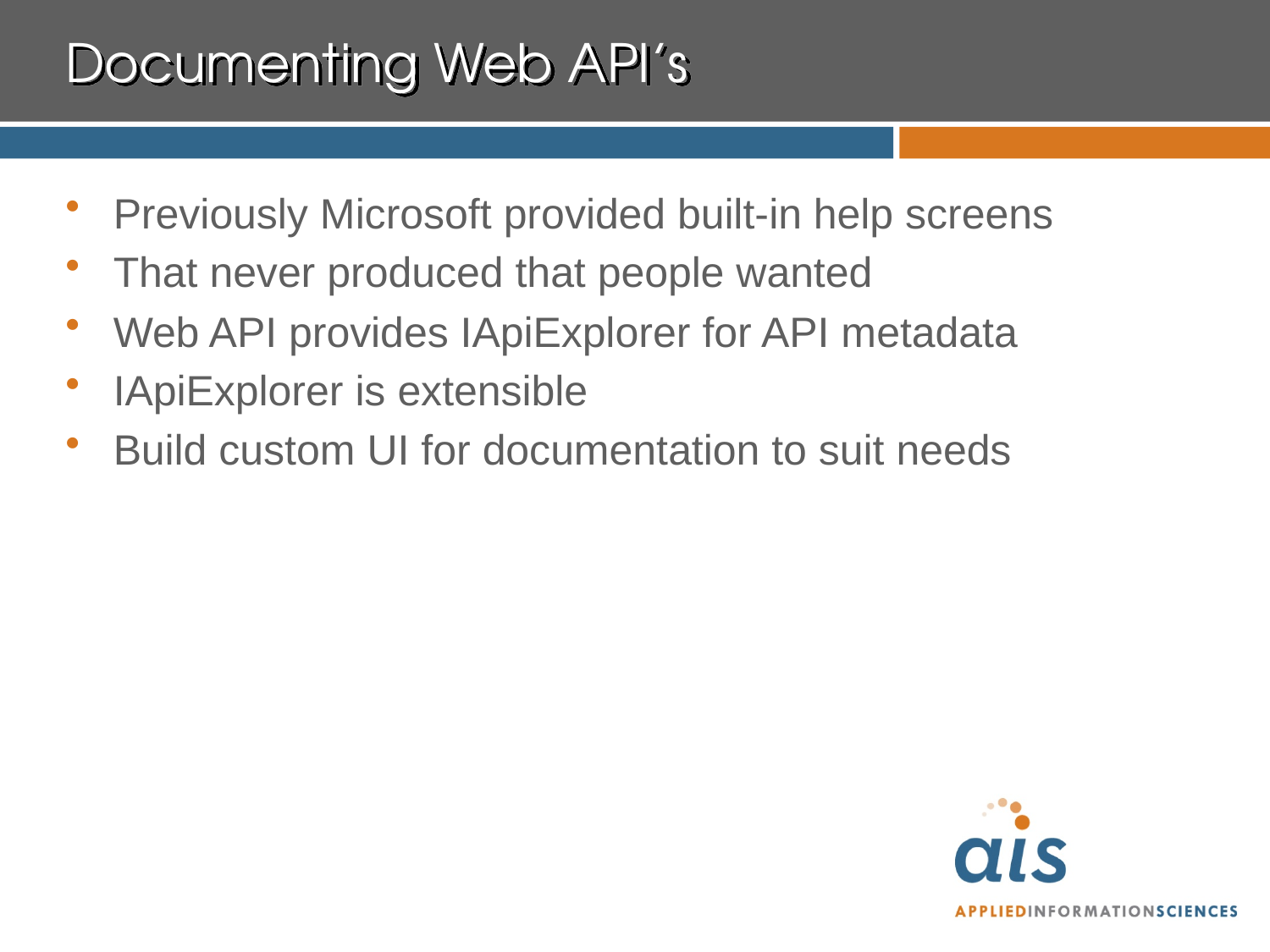

# Documenting Web API’s
Previously Microsoft provided built-in help screens
That never produced that people wanted
Web API provides IApiExplorer for API metadata
IApiExplorer is extensible
Build custom UI for documentation to suit needs